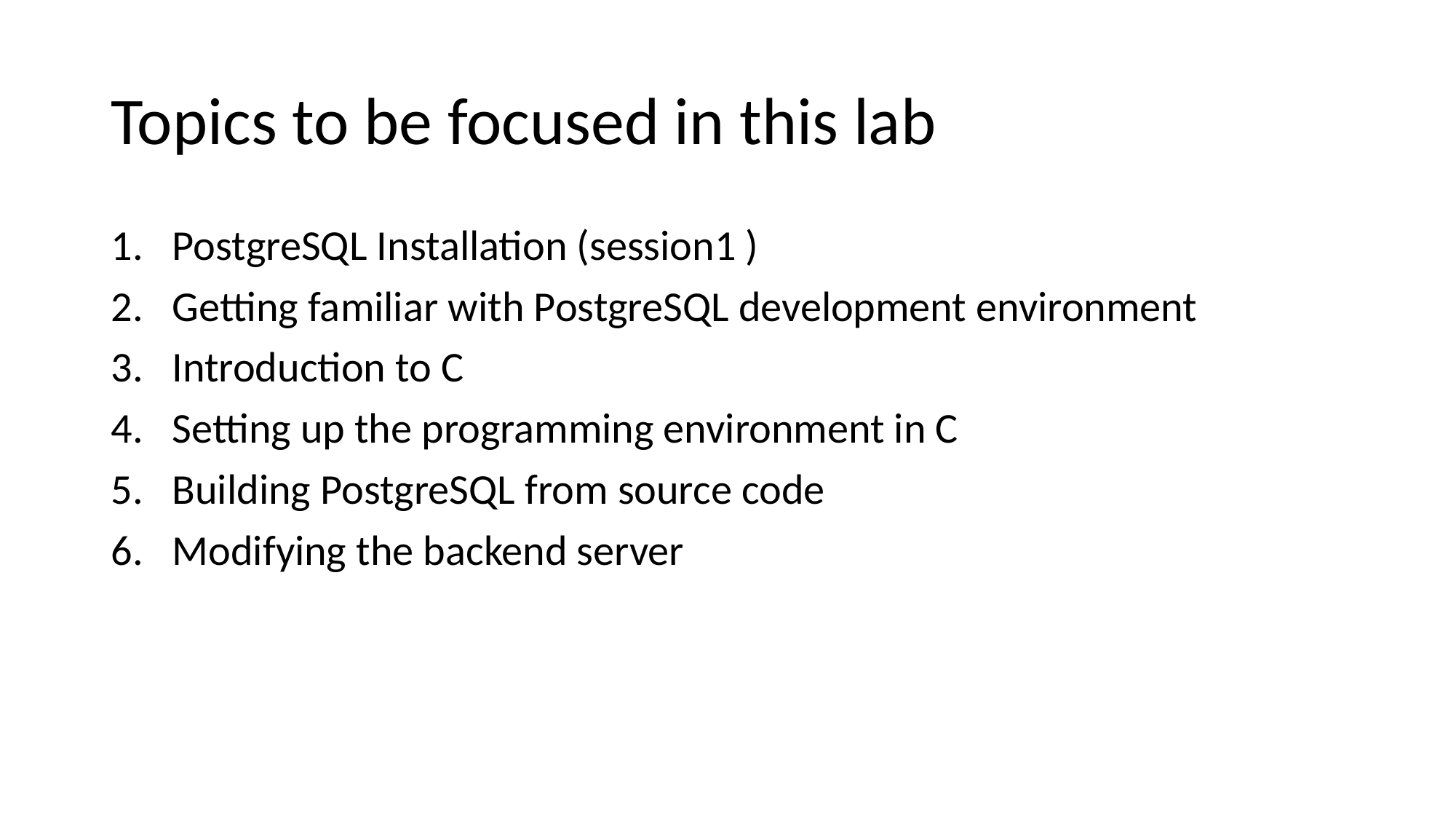

# Topics to be focused in this lab
PostgreSQL Installation (session1 )
Getting familiar with PostgreSQL development environment
Introduction to C
Setting up the programming environment in C
Building PostgreSQL from source code
Modifying the backend server